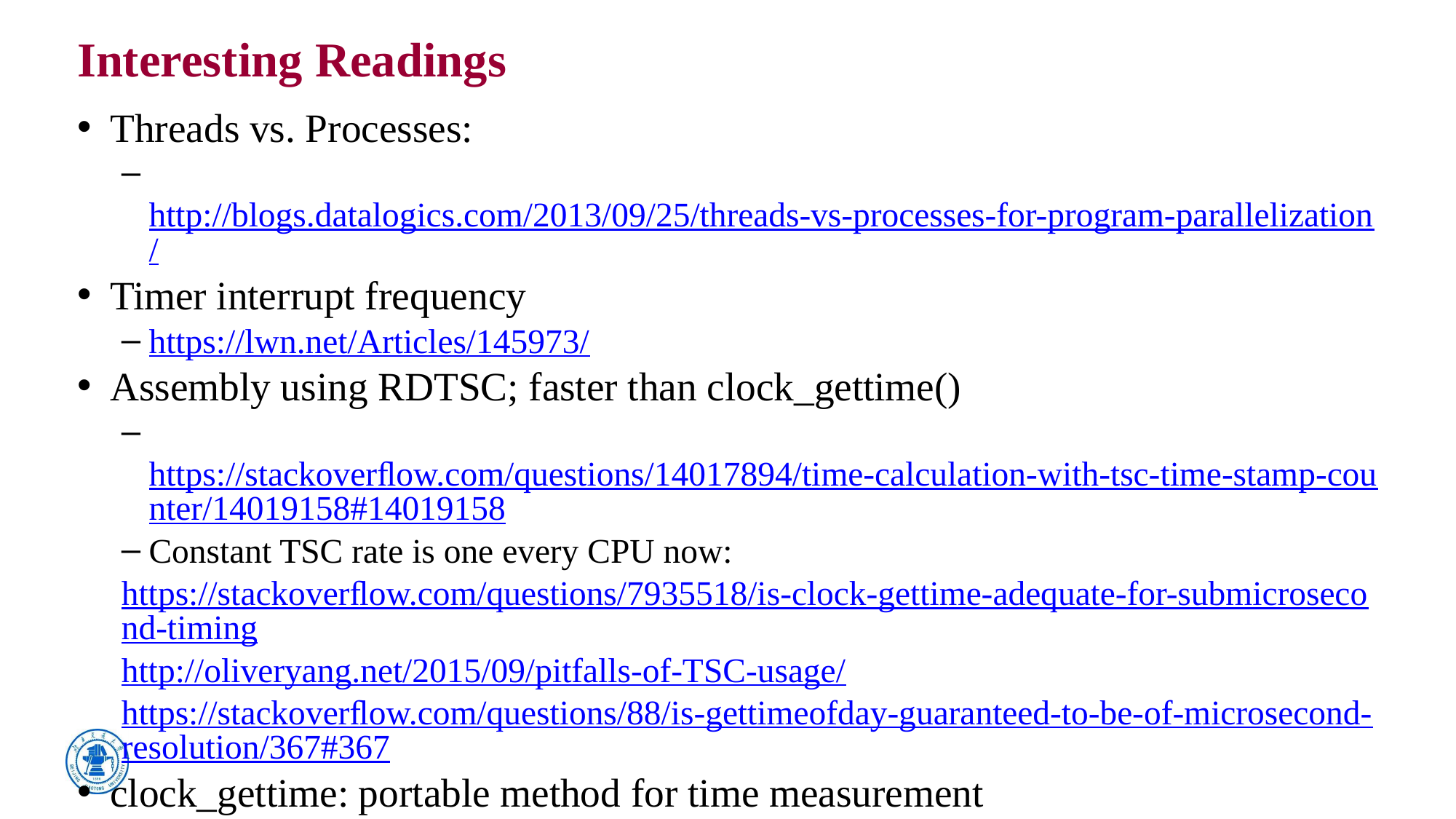

# Interesting Readings
Threads vs. Processes:
 http://blogs.datalogics.com/2013/09/25/threads-vs-processes-for-program-parallelization/
Timer interrupt frequency
https://lwn.net/Articles/145973/
Assembly using RDTSC; faster than clock_gettime()
 https://stackoverﬂow.com/questions/14017894/time-calculation-with-tsc-time-stamp-counter/14019158#14019158
Constant TSC rate is one every CPU now:
https://stackoverﬂow.com/questions/7935518/is-clock-gettime-adequate-for-submicrosecond-timing
http://oliveryang.net/2015/09/pitfalls-of-TSC-usage/
https://stackoverﬂow.com/questions/88/is-gettimeofday-guaranteed-to-be-of-microsecond-resolution/367#367
clock_gettime: portable method for time measurement
https://stackoverﬂow.com/questions/15623343/using-cpu-counters-versus-gettimeofday/15623833#15623833